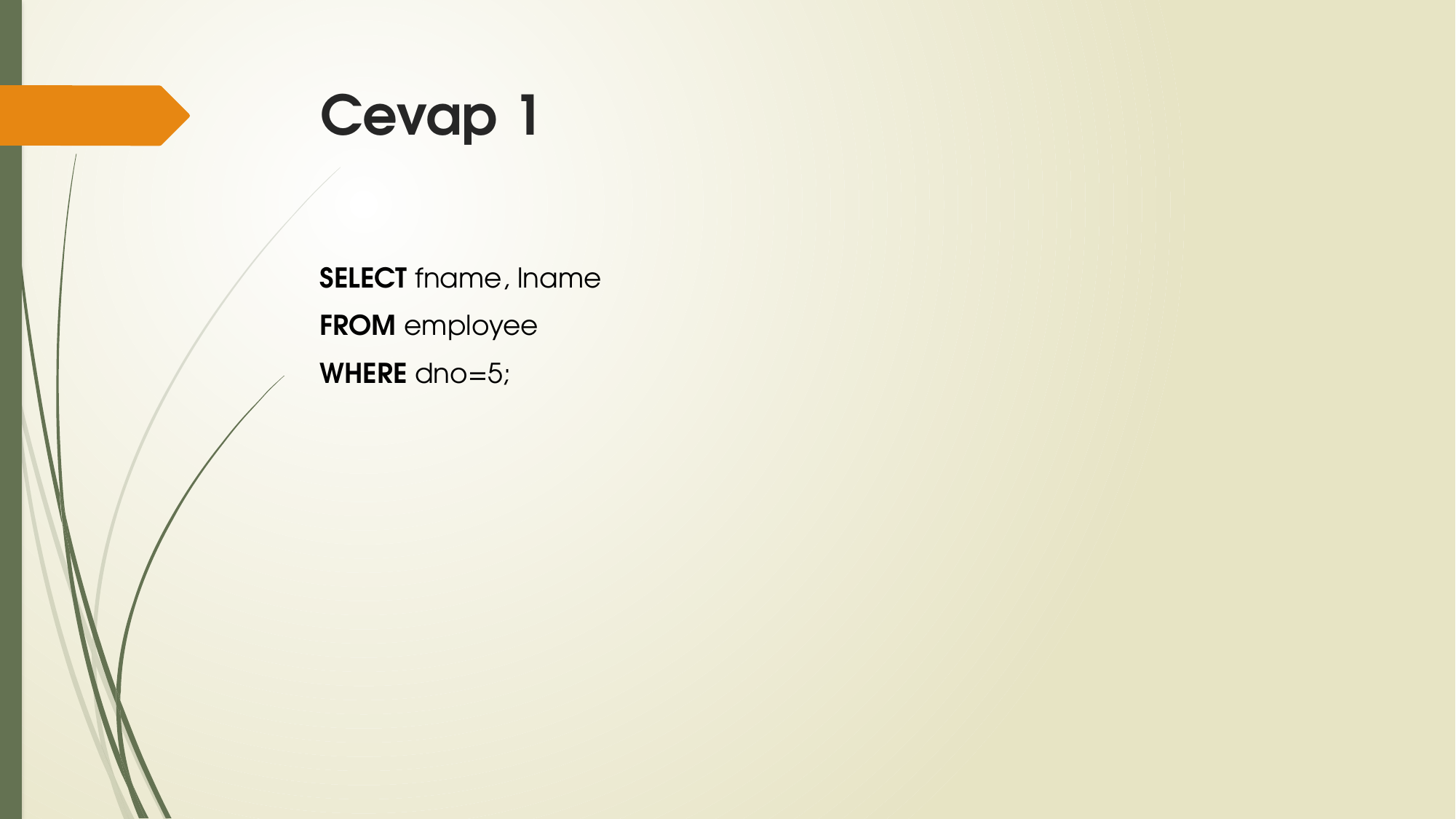

# Cevap 1
SELECT fname, lname
FROM employee
WHERE dno=5;